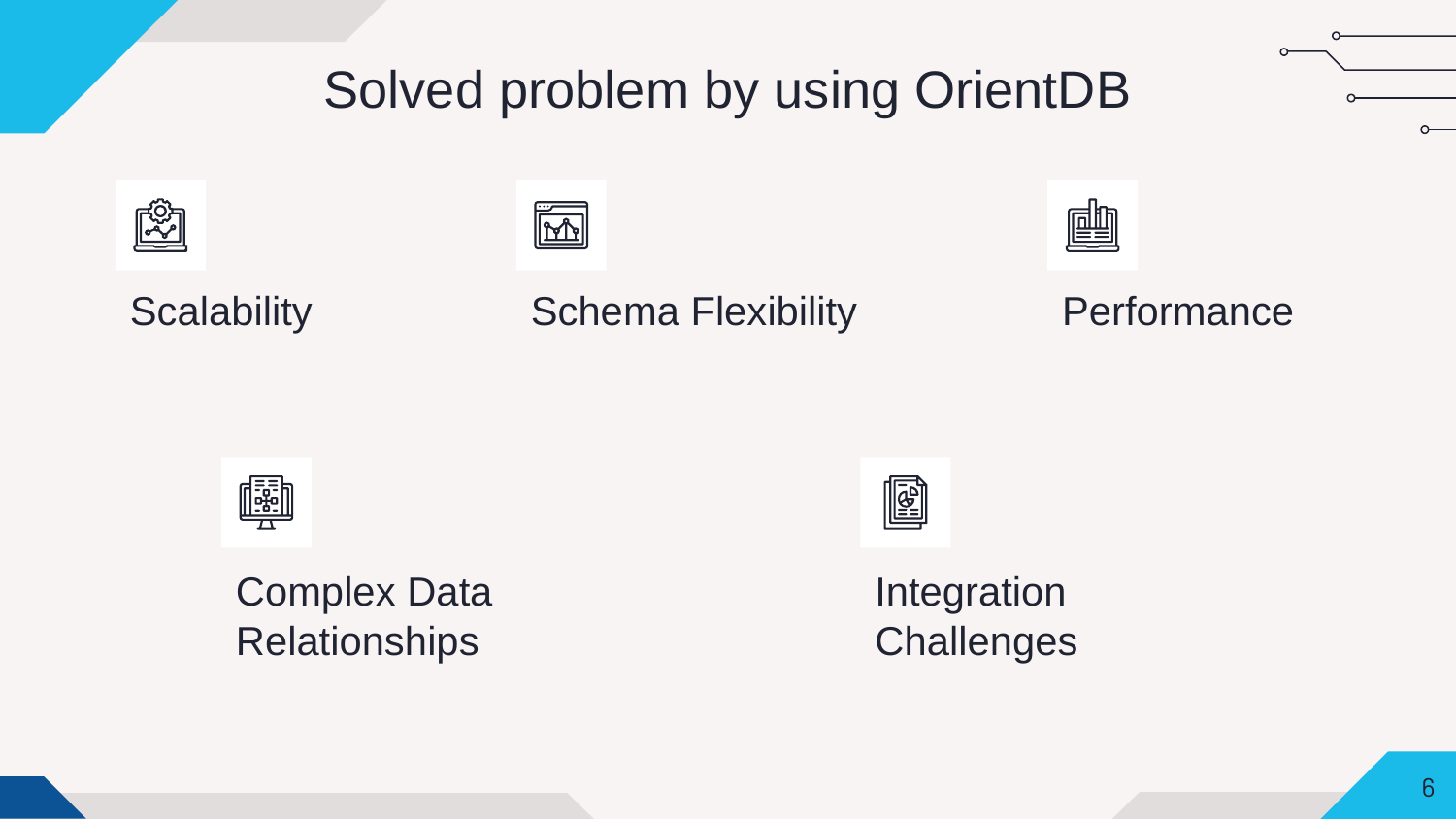

# Solved problem by using OrientDB

Scalability
Schema Flexibility
Performance

Complex Data Relationships
Integration Challenges
6